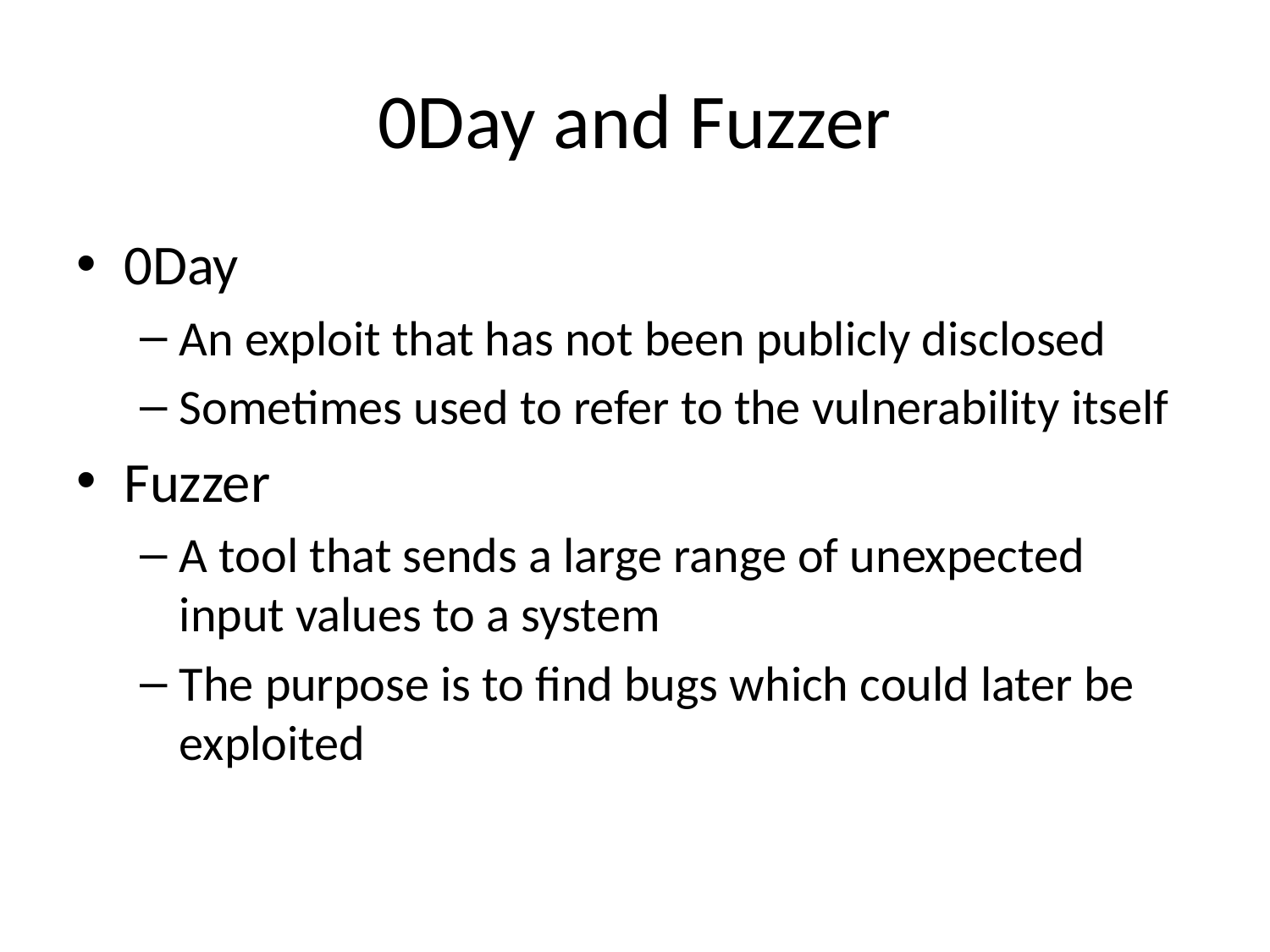

# 0Day and Fuzzer
0Day
An exploit that has not been publicly disclosed
Sometimes used to refer to the vulnerability itself
Fuzzer
A tool that sends a large range of unexpected input values to a system
The purpose is to find bugs which could later be exploited